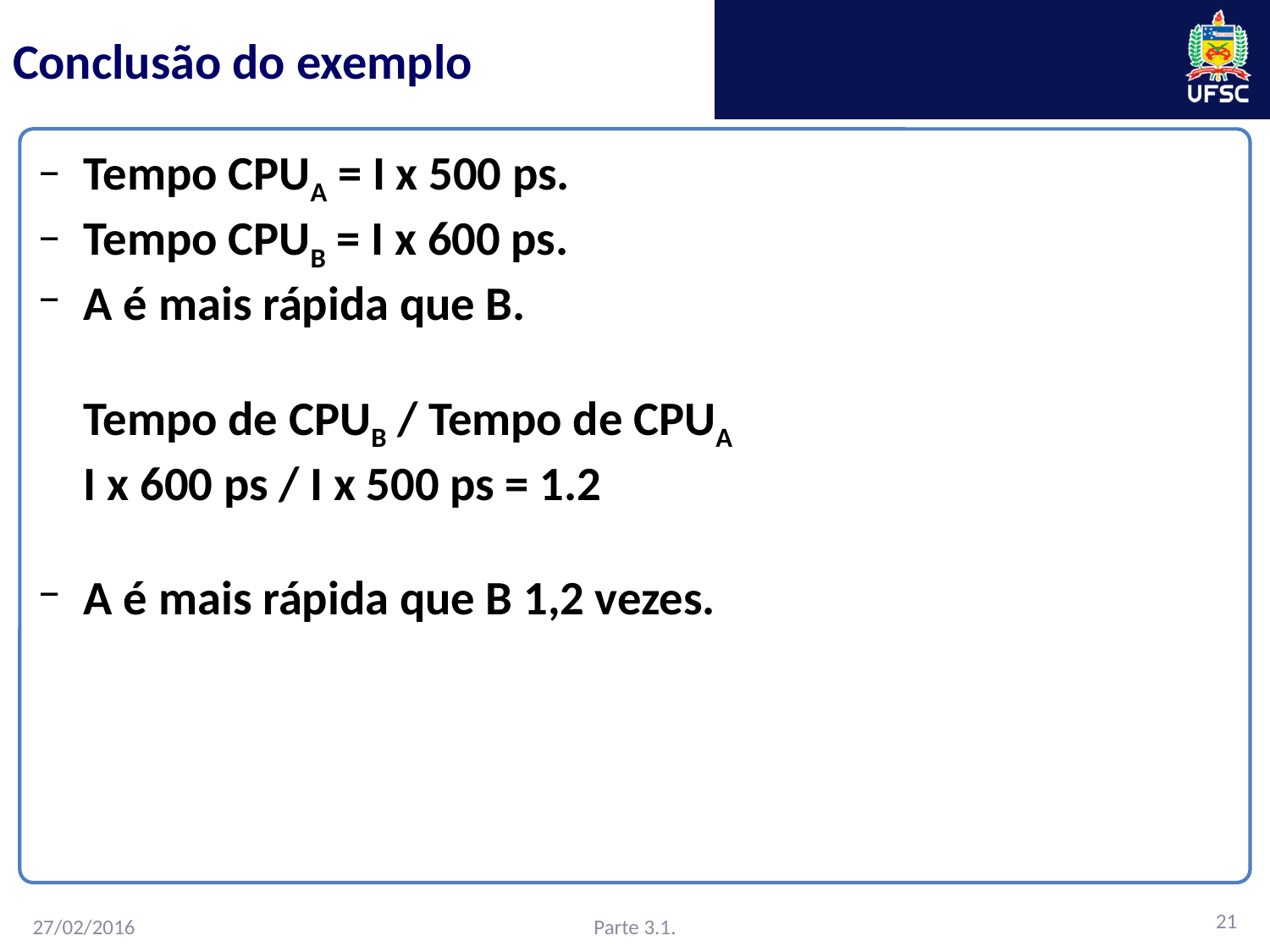

# Conclusão do exemplo
Tempo CPUA = I x 500 ps.
Tempo CPUB = I x 600 ps.
A é mais rápida que B.

		Tempo de CPUB / Tempo de CPUA
		I x 600 ps / I x 500 ps = 1.2

A é mais rápida que B 1,2 vezes.
21
Parte 3.1.
27/02/2016